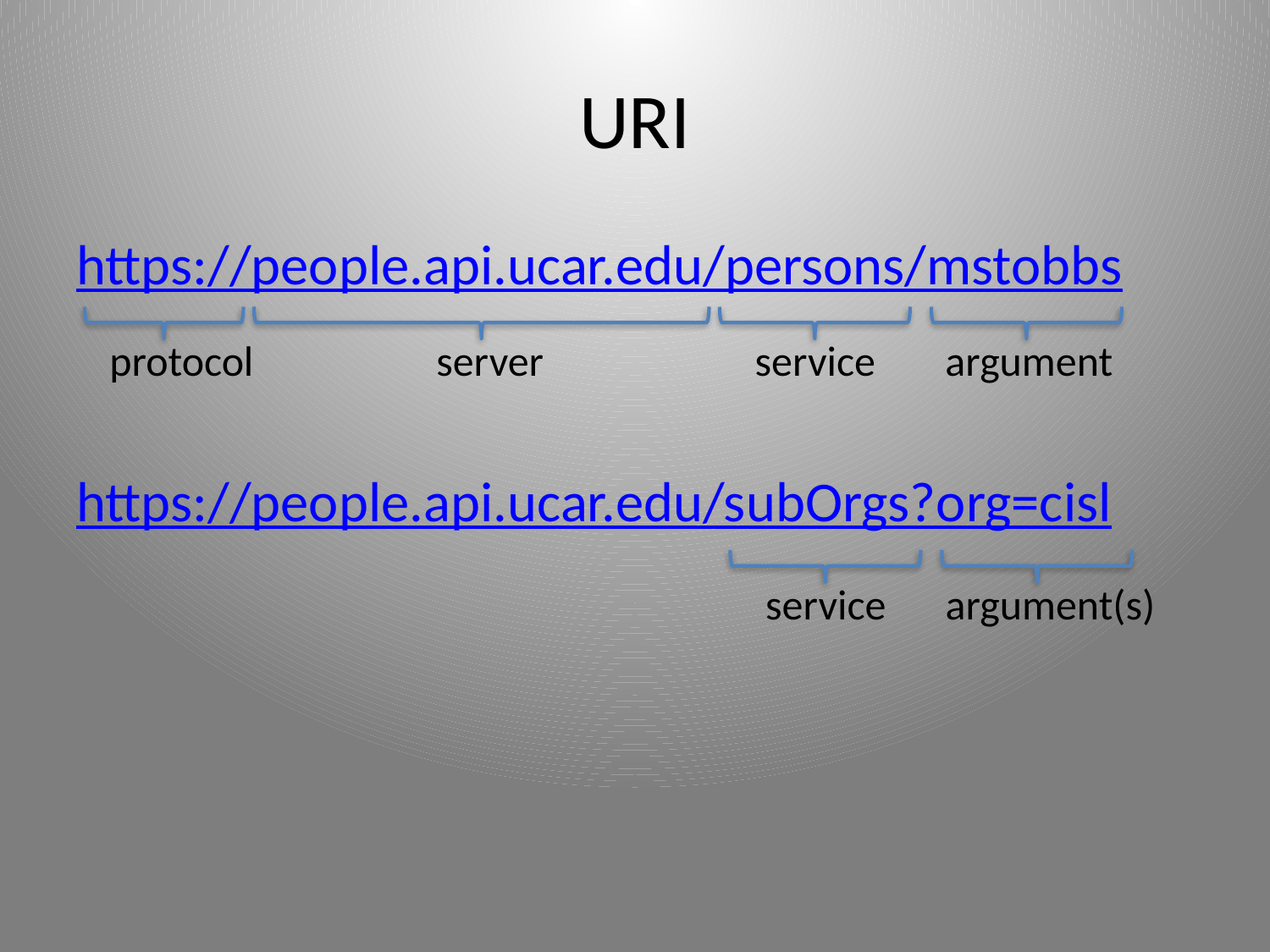

# URI

https://people.api.ucar.edu/persons/mstobbs

https://people.api.ucar.edu/subOrgs?org=cisl

protocol
server
service
argument

service
argument(s)